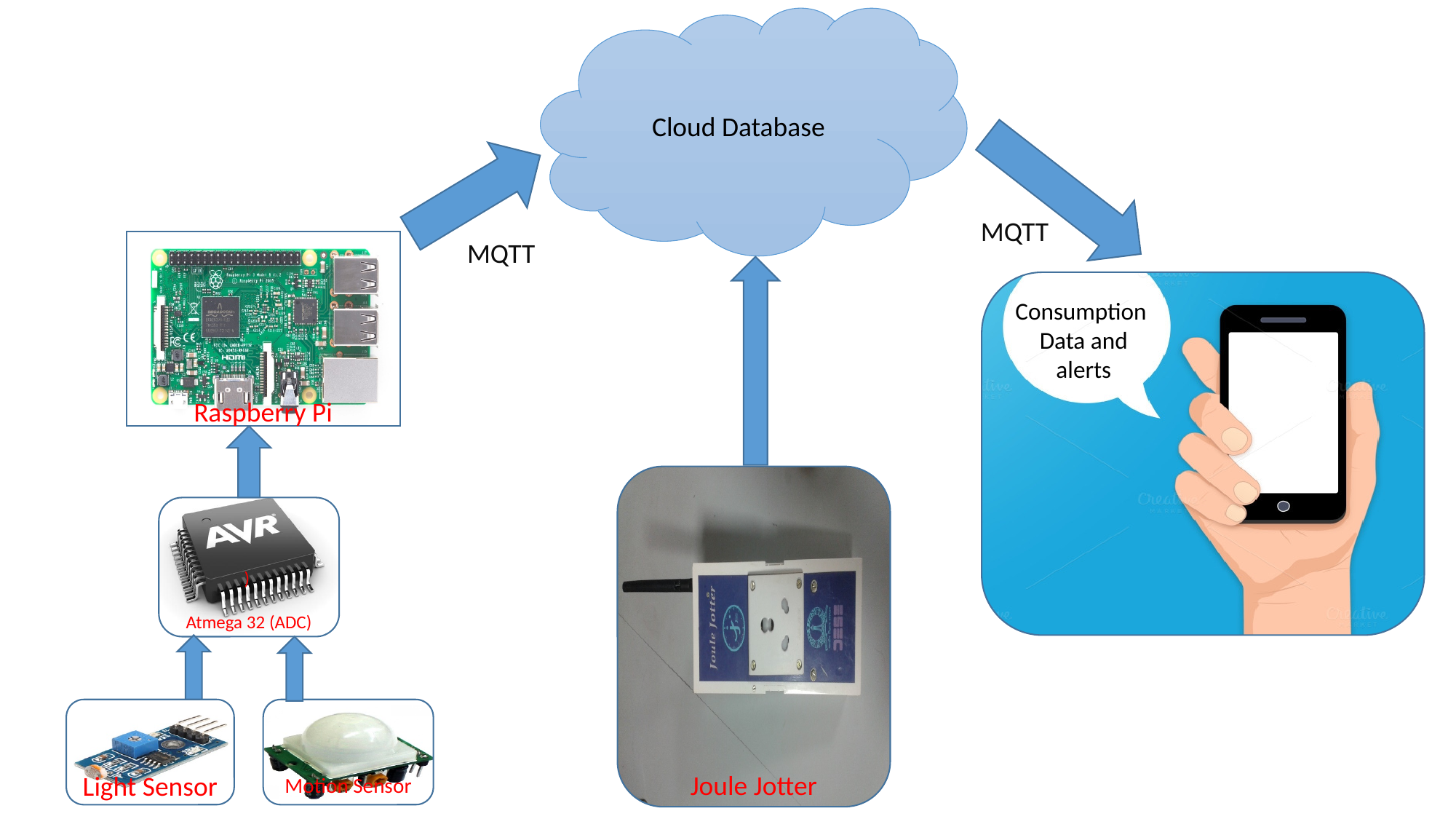

Cloud Database
#

MQTT
MQTT

Raspberry Pi

Consumption
Data and alerts

)

Atmega 32 (ADC)

Light Sensor

Motion Sensor
Joule Jotter